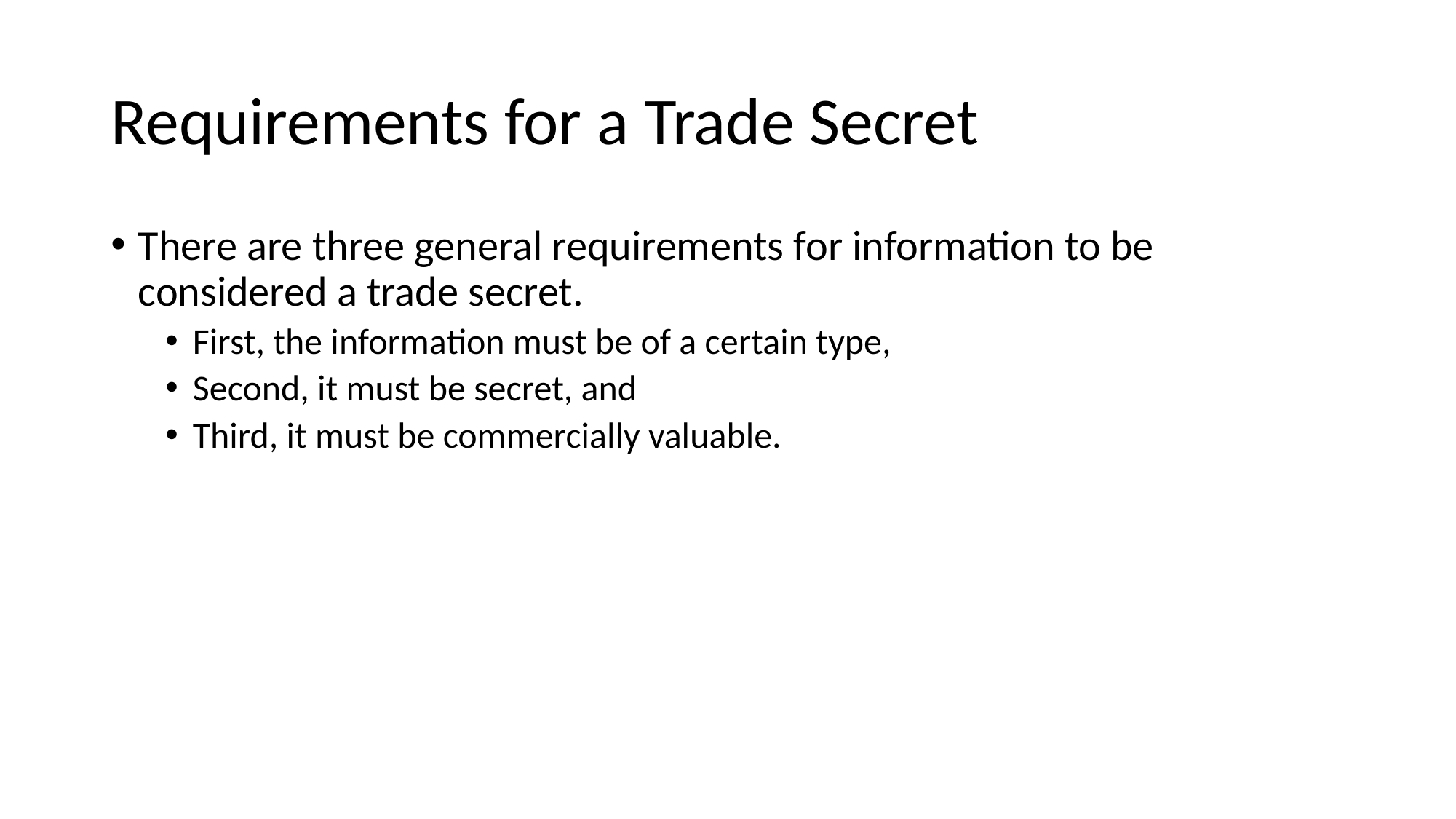

# Requirements for a Trade Secret
There are three general requirements for information to be considered a trade secret.
First, the information must be of a certain type,
Second, it must be secret, and
Third, it must be commercially valuable.